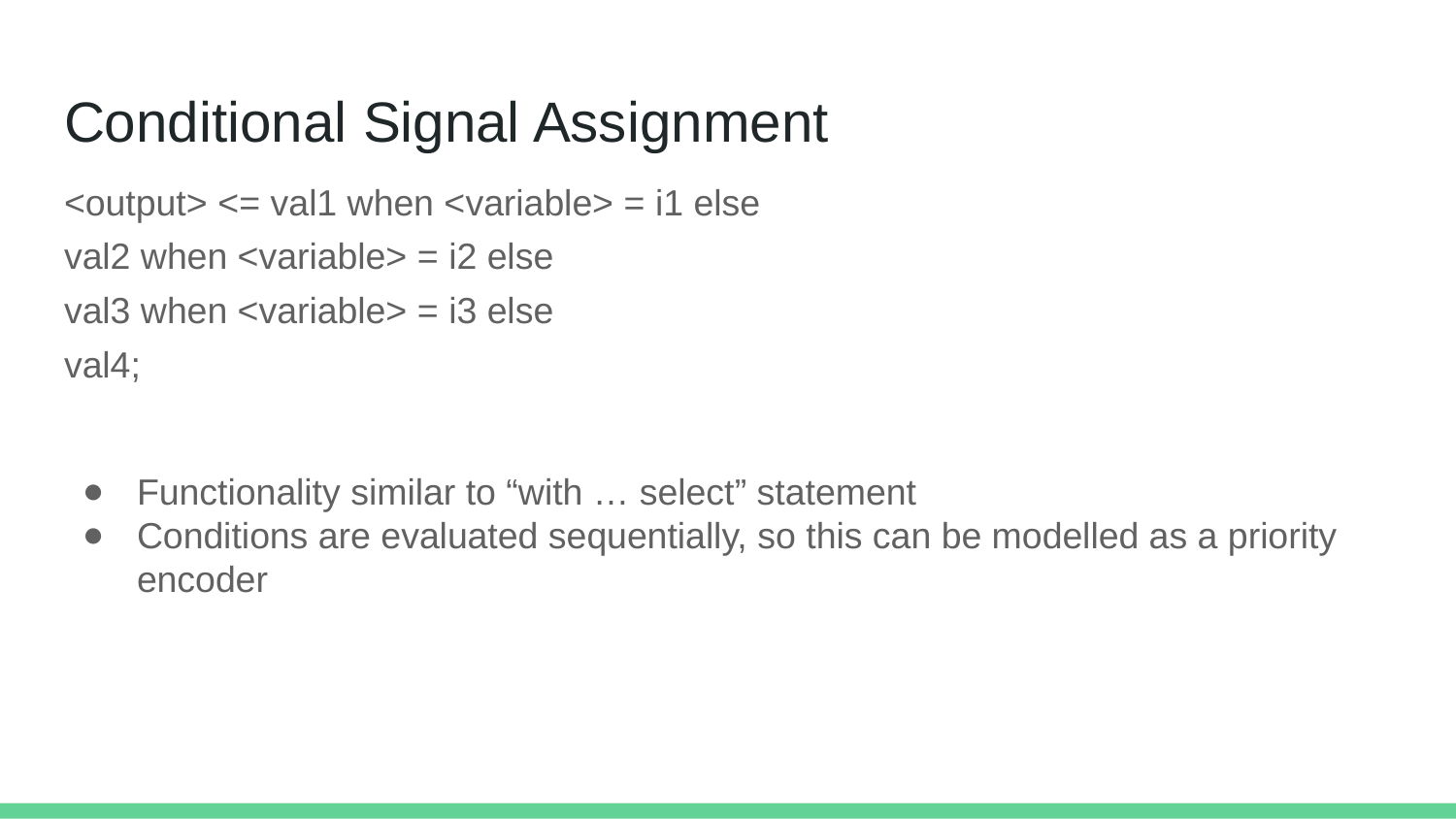

# Conditional Signal Assignment
<output> <= val1 when <variable> = i1 else
val2 when <variable> = i2 else
val3 when <variable> = i3 else
val4;

Functionality similar to “with … select” statement
Conditions are evaluated sequentially, so this can be modelled as a priority encoder